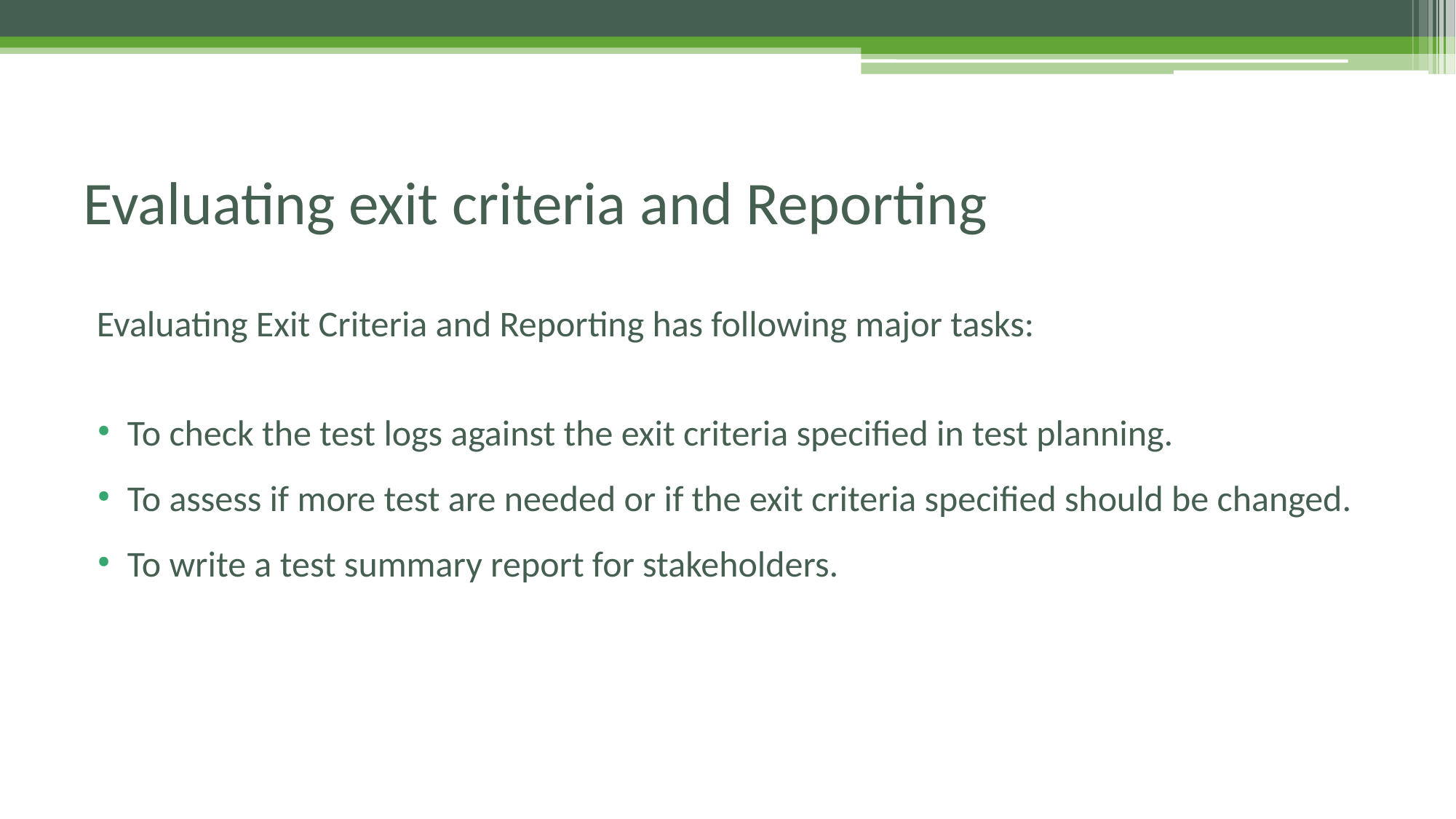

# Evaluating exit criteria and Reporting
Evaluating Exit Criteria and Reporting has following major tasks:

To check the test logs against the exit criteria specified in test planning.
To assess if more test are needed or if the exit criteria specified should be changed.
To write a test summary report for stakeholders.